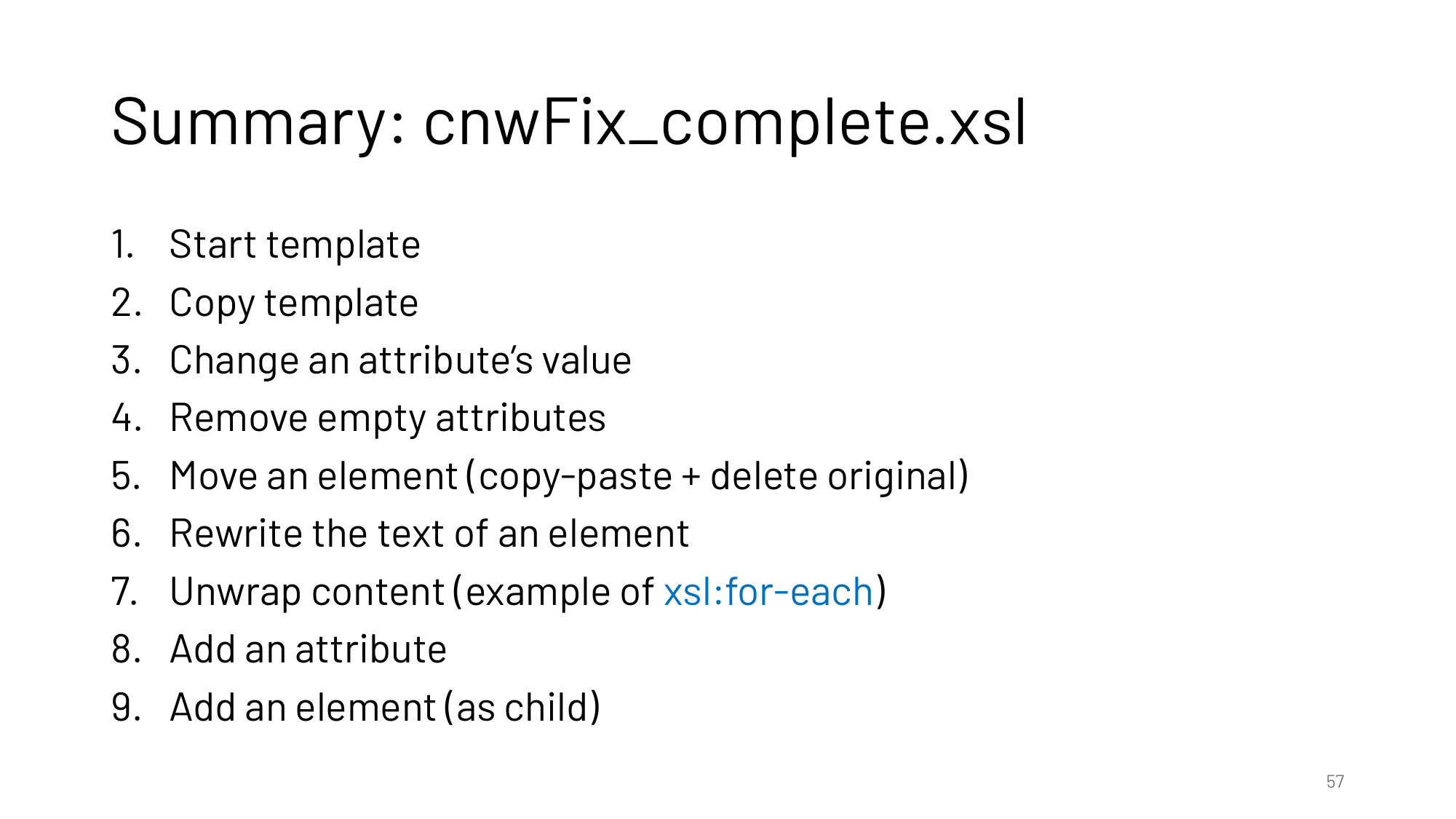

# Summary: cnwFix_complete.xsl
Start template
Copy template
Change an attribute’s value
Remove empty attributes
Move an element (copy-paste + delete original)
Rewrite the text of an element
Unwrap content (example of xsl:for-each)
Add an attribute
Add an element (as child)
57